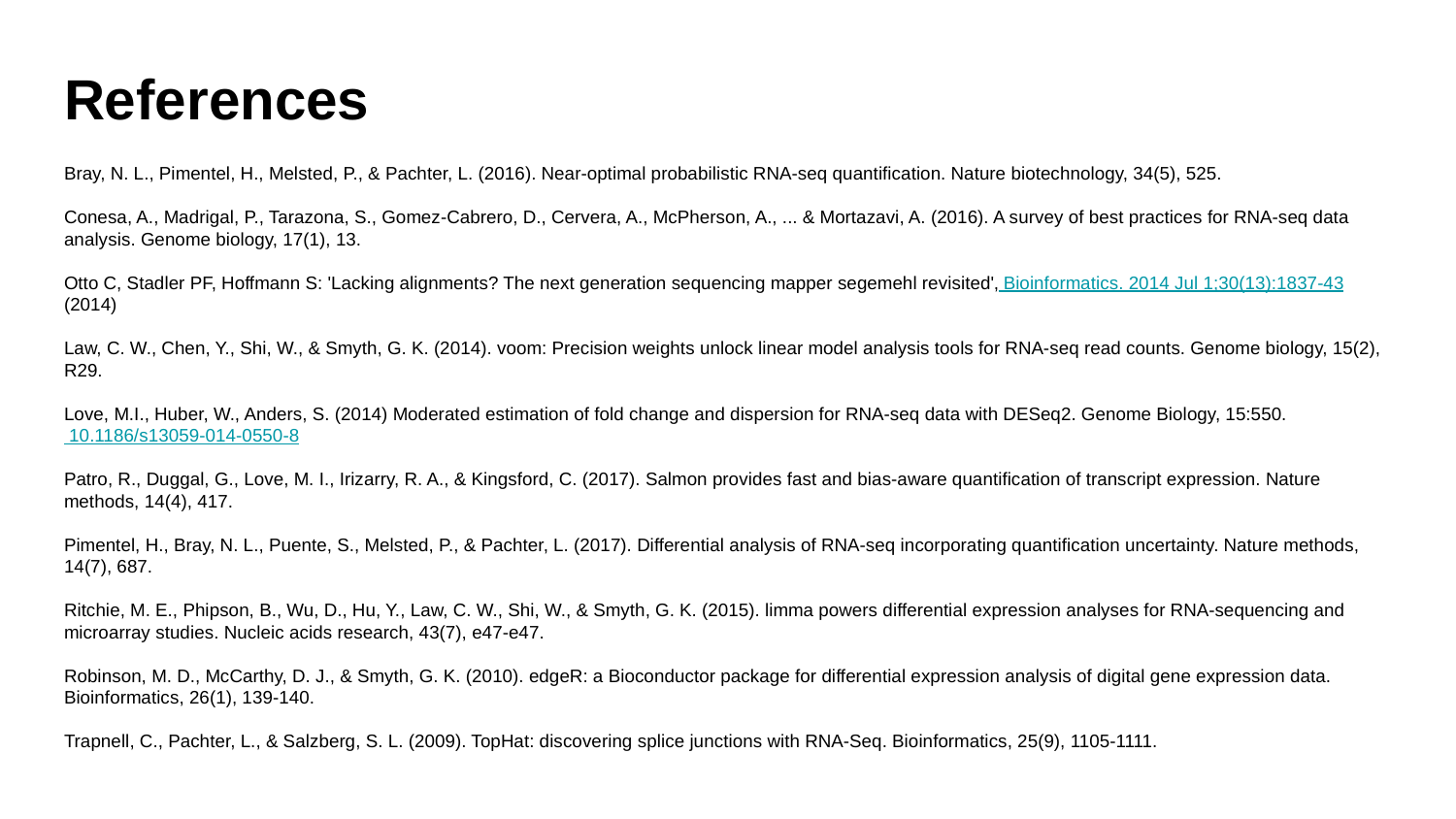

# References
Bray, N. L., Pimentel, H., Melsted, P., & Pachter, L. (2016). Near-optimal probabilistic RNA-seq quantification. Nature biotechnology, 34(5), 525.

Conesa, A., Madrigal, P., Tarazona, S., Gomez-Cabrero, D., Cervera, A., McPherson, A., ... & Mortazavi, A. (2016). A survey of best practices for RNA-seq data analysis. Genome biology, 17(1), 13.

Otto C, Stadler PF, Hoffmann S: 'Lacking alignments? The next generation sequencing mapper segemehl revisited', Bioinformatics. 2014 Jul 1;30(13):1837-43 (2014)

Law, C. W., Chen, Y., Shi, W., & Smyth, G. K. (2014). voom: Precision weights unlock linear model analysis tools for RNA-seq read counts. Genome biology, 15(2), R29.

Love, M.I., Huber, W., Anders, S. (2014) Moderated estimation of fold change and dispersion for RNA-seq data with DESeq2. Genome Biology, 15:550. 10.1186/s13059-014-0550-8

Patro, R., Duggal, G., Love, M. I., Irizarry, R. A., & Kingsford, C. (2017). Salmon provides fast and bias-aware quantification of transcript expression. Nature methods, 14(4), 417.

Pimentel, H., Bray, N. L., Puente, S., Melsted, P., & Pachter, L. (2017). Differential analysis of RNA-seq incorporating quantification uncertainty. Nature methods, 14(7), 687.

Ritchie, M. E., Phipson, B., Wu, D., Hu, Y., Law, C. W., Shi, W., & Smyth, G. K. (2015). limma powers differential expression analyses for RNA-sequencing and microarray studies. Nucleic acids research, 43(7), e47-e47.

Robinson, M. D., McCarthy, D. J., & Smyth, G. K. (2010). edgeR: a Bioconductor package for differential expression analysis of digital gene expression data. Bioinformatics, 26(1), 139-140.

Trapnell, C., Pachter, L., & Salzberg, S. L. (2009). TopHat: discovering splice junctions with RNA-Seq. Bioinformatics, 25(9), 1105-1111.